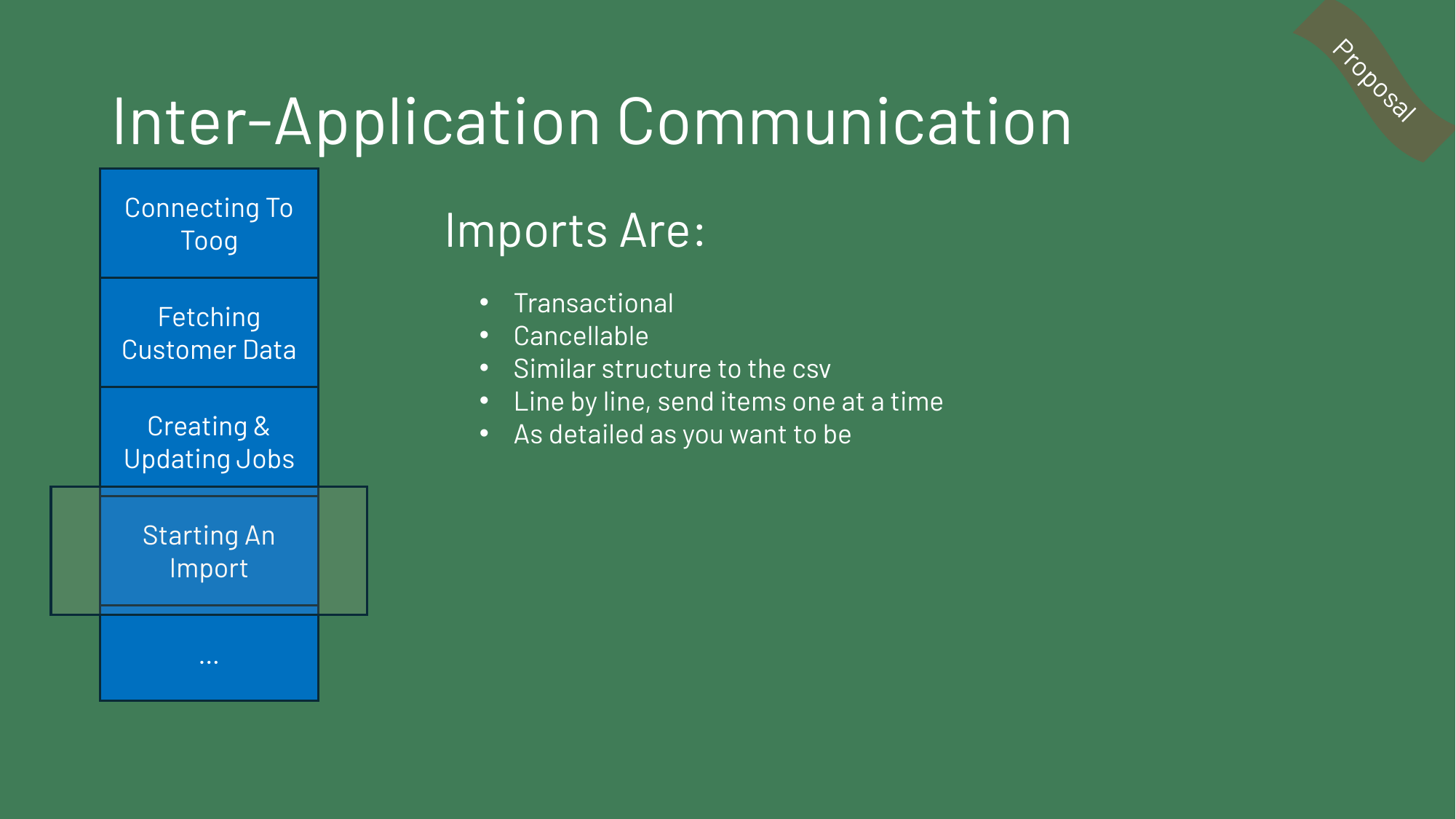

# Inter-Application Communication
Proposal
Connecting To Toog
Fetching Customer Data
Creating & Updating Jobs
Starting An Import
…
Imports Are:
Transactional
Cancellable
Similar structure to the csv
Line by line, send items one at a time
As detailed as you want to be